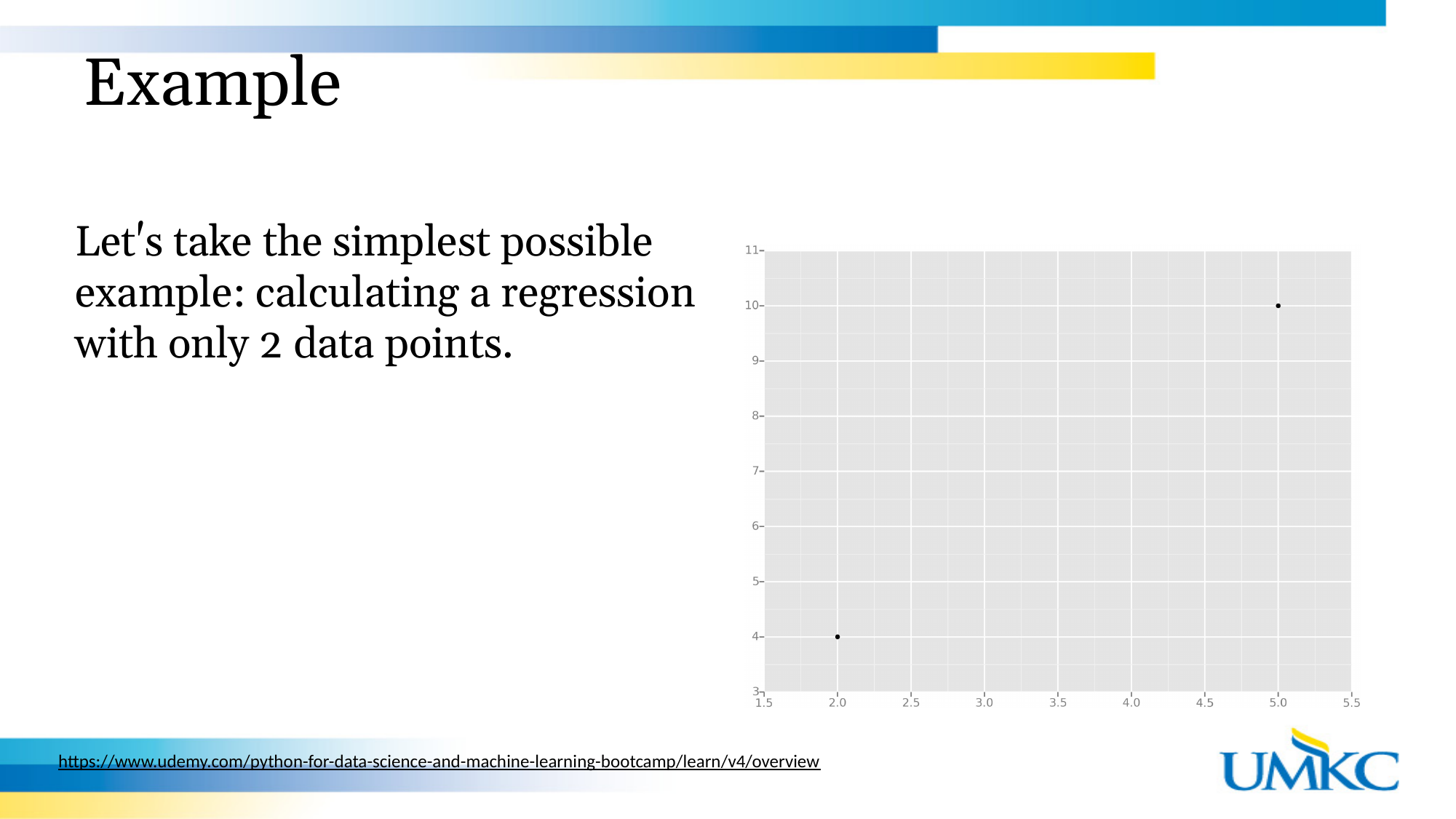

Example
Let's take the simplest possible example: calculating a regression with only 2 data points.

https://www.udemy.com/python-for-data-science-and-machine-learning-bootcamp/learn/v4/overview